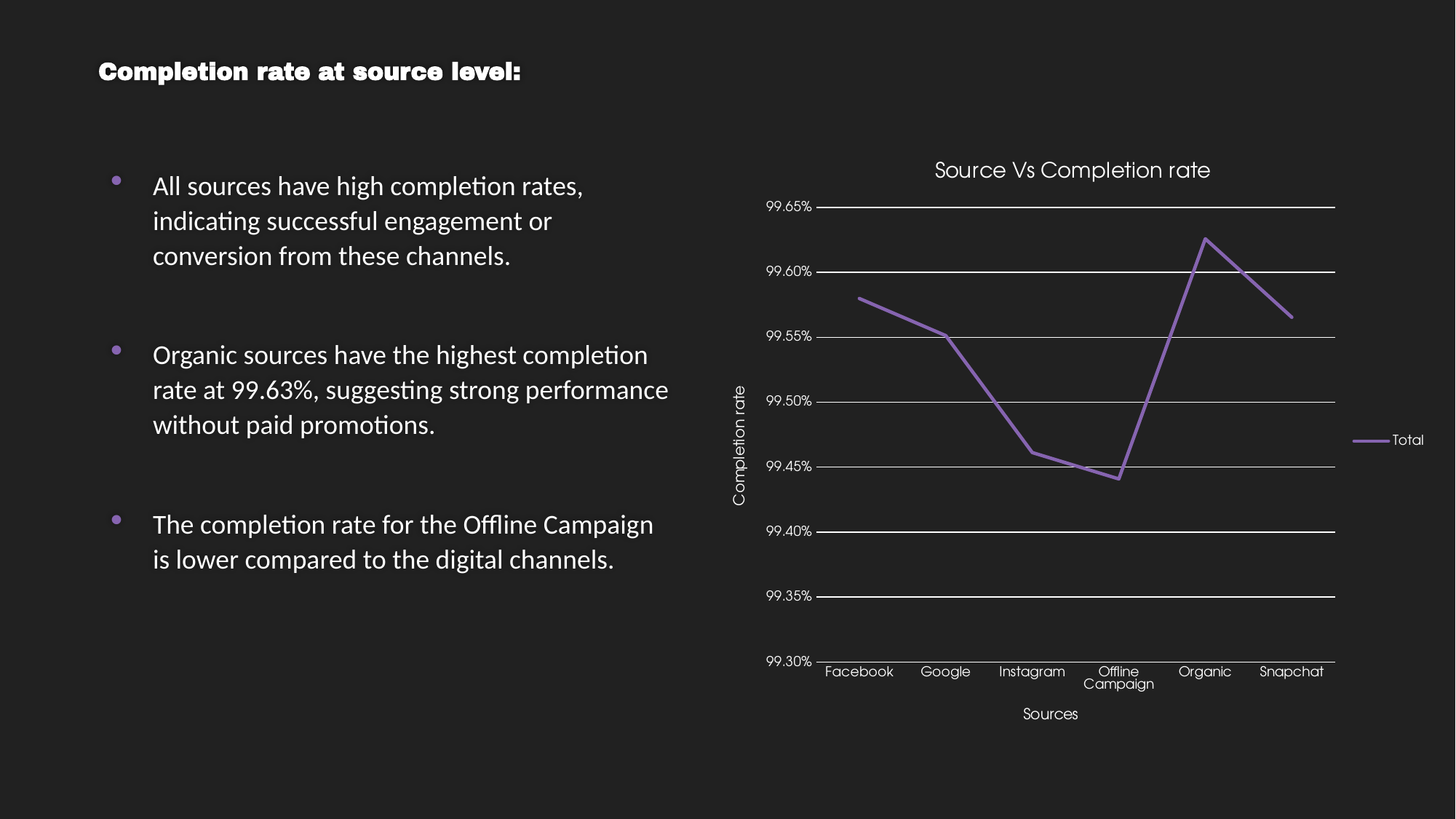

# Completion rate at source level:

### Chart: Source Vs Completion rate

| Category | Total |
|---|---|
| Facebook | 0.9957983193277311 |
| Google | 0.9955123410620793 |
| Instagram | 0.9946120689655172 |
| Offline Campaign | 0.9944095038434662 |
| Organic | 0.9962574850299402 |
| Snapchat | 0.9956538917423943 |
All sources have high completion rates, indicating successful engagement or conversion from these channels.

Organic sources have the highest completion rate at 99.63%, suggesting strong performance without paid promotions.

The completion rate for the Offline Campaign is lower compared to the digital channels.